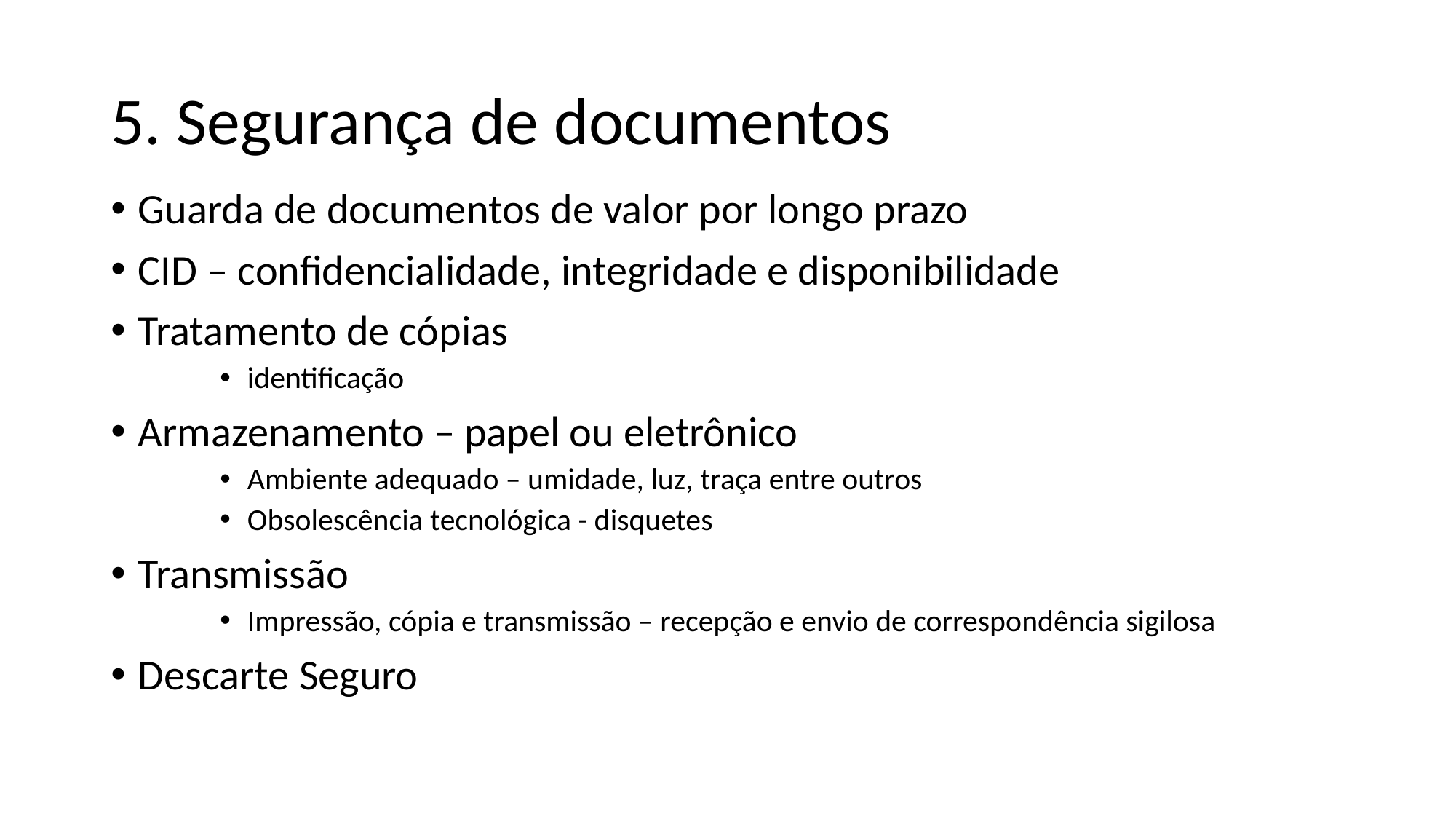

# 5. Segurança de documentos
Guarda de documentos de valor por longo prazo
CID – confidencialidade, integridade e disponibilidade
Tratamento de cópias
identificação
Armazenamento – papel ou eletrônico
Ambiente adequado – umidade, luz, traça entre outros
Obsolescência tecnológica - disquetes
Transmissão
Impressão, cópia e transmissão – recepção e envio de correspondência sigilosa
Descarte Seguro